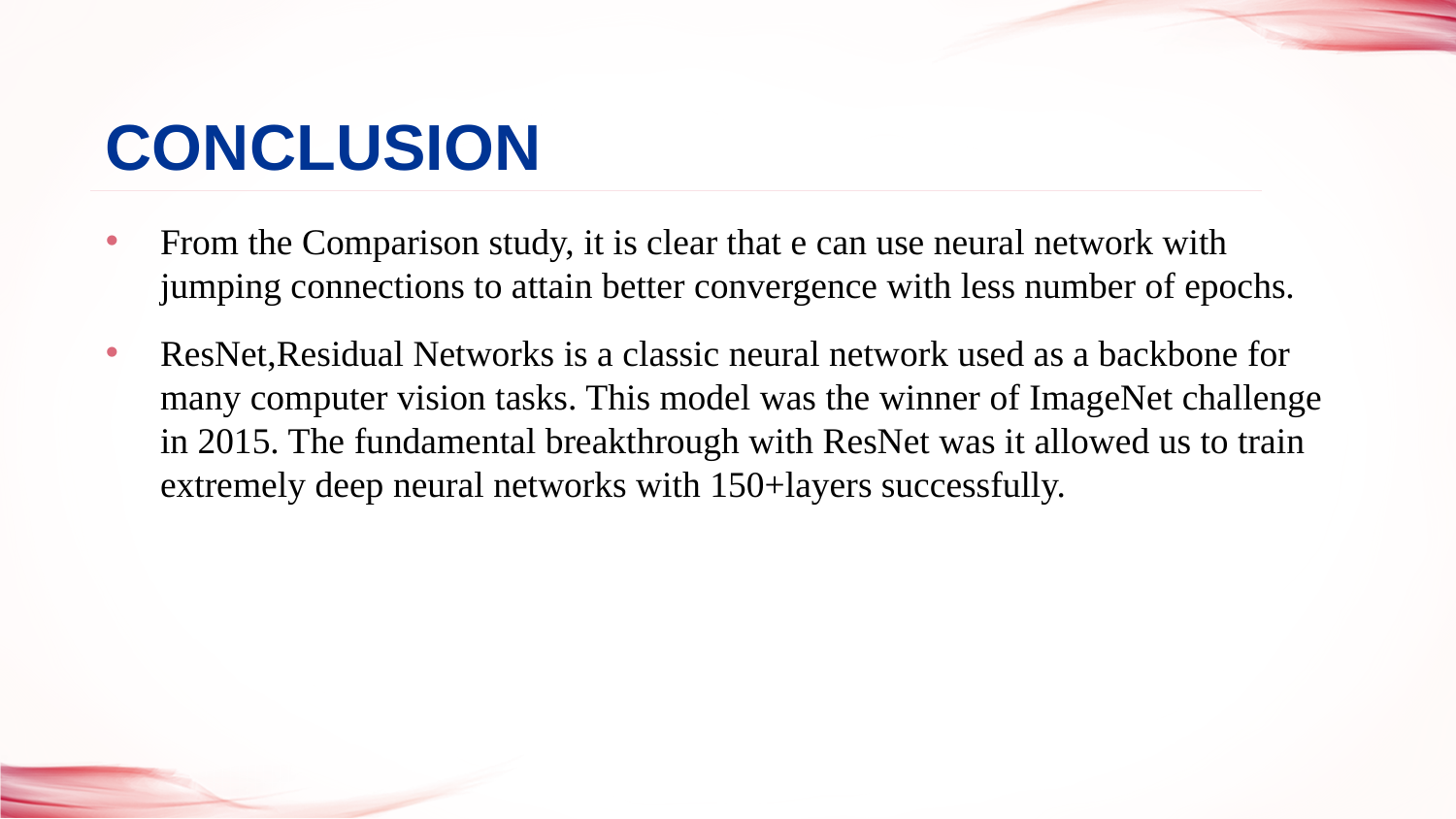

conclusion
# From the Comparison study, it is clear that e can use neural network with jumping connections to attain better convergence with less number of epochs.
ResNet,Residual Networks is a classic neural network used as a backbone for many computer vision tasks. This model was the winner of ImageNet challenge in 2015. The fundamental breakthrough with ResNet was it allowed us to train extremely deep neural networks with 150+layers successfully.